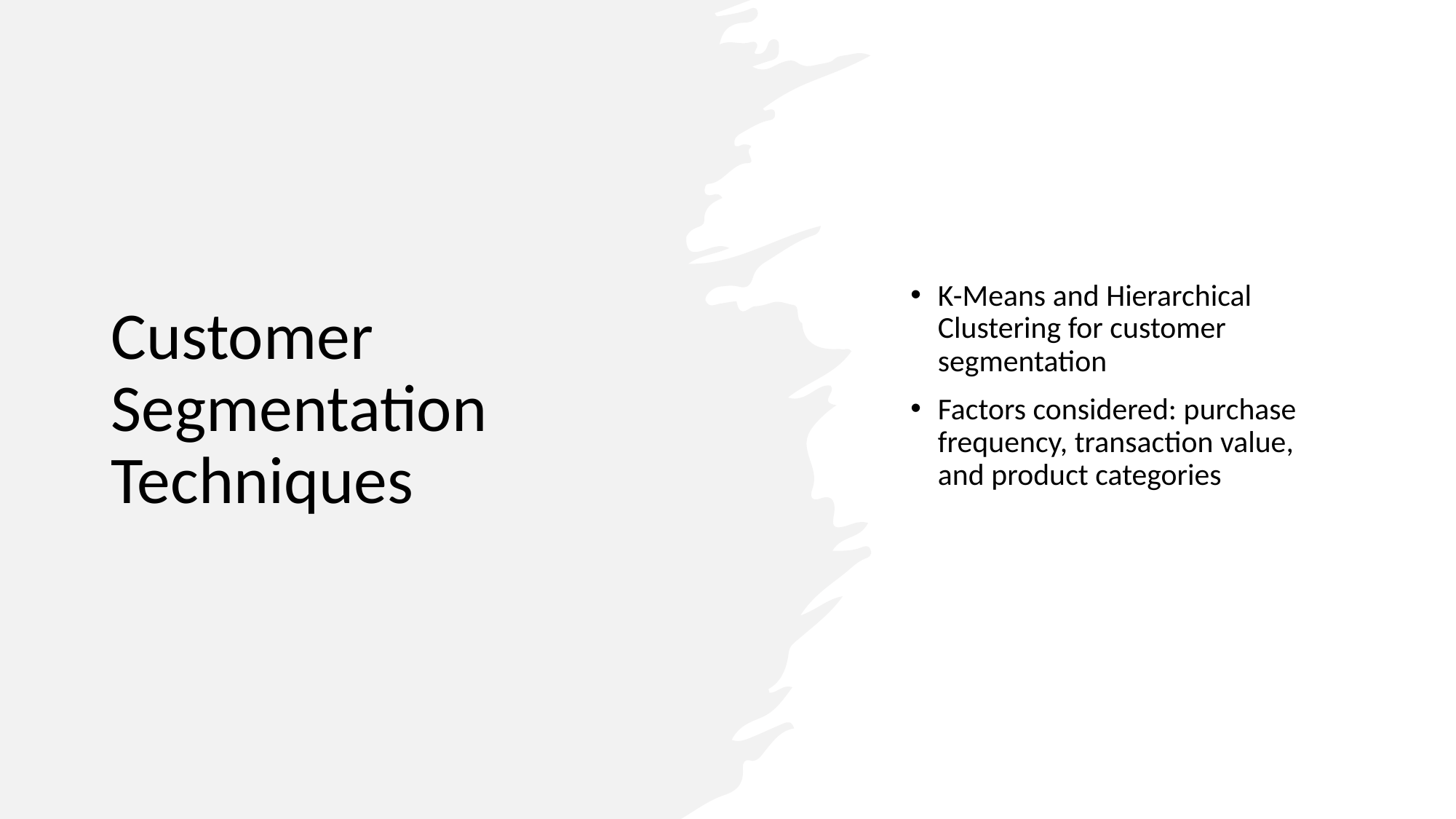

K-Means and Hierarchical Clustering for customer segmentation
Factors considered: purchase frequency, transaction value, and product categories

# Customer Segmentation Techniques